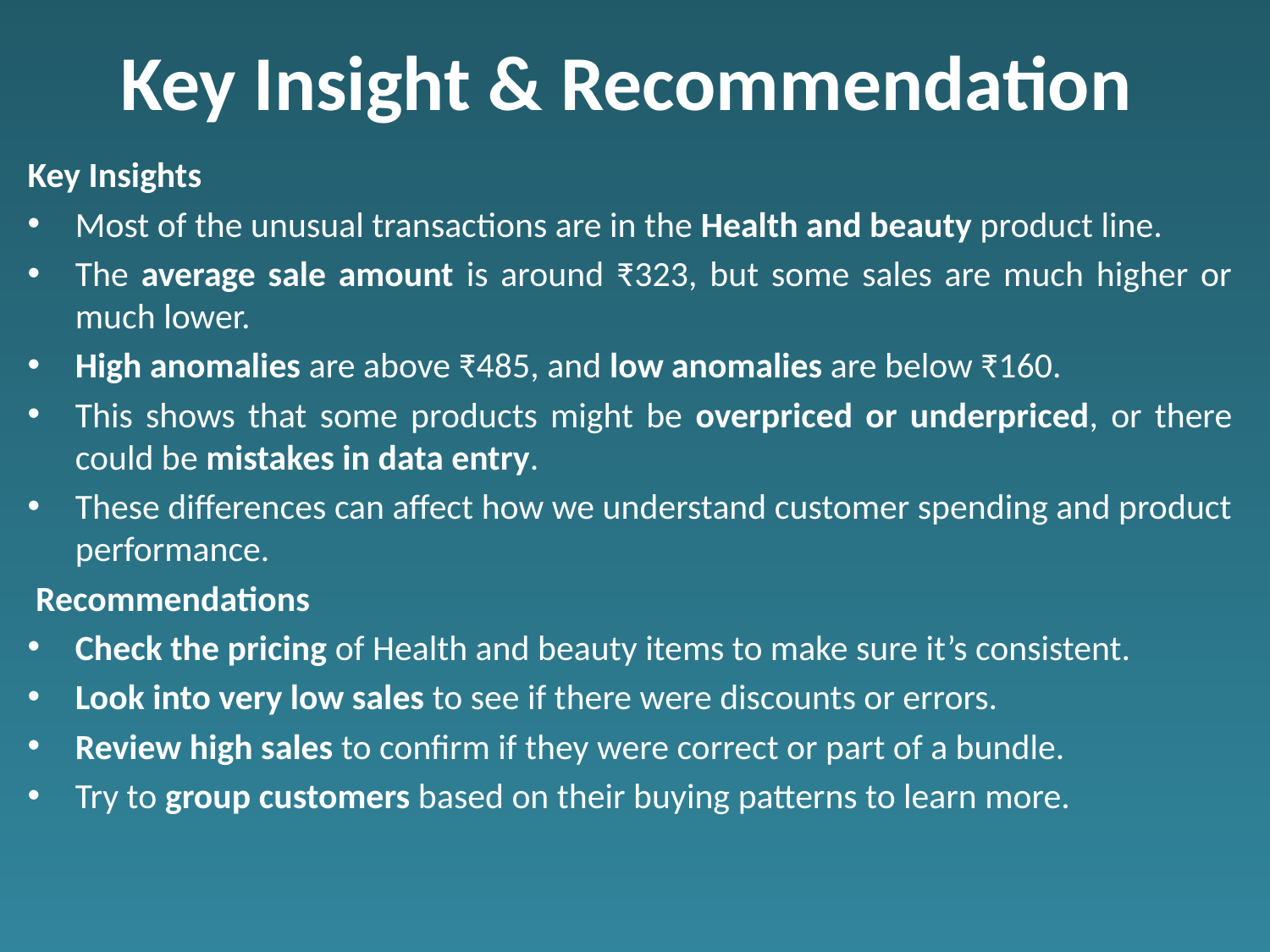

# Key Insight & Recommendation
Key Insights
Most of the unusual transactions are in the Health and beauty product line.
The average sale amount is around ₹323, but some sales are much higher or much lower.
High anomalies are above ₹485, and low anomalies are below ₹160.
This shows that some products might be overpriced or underpriced, or there could be mistakes in data entry.
These differences can affect how we understand customer spending and product performance.
 Recommendations
Check the pricing of Health and beauty items to make sure it’s consistent.
Look into very low sales to see if there were discounts or errors.
Review high sales to confirm if they were correct or part of a bundle.
Try to group customers based on their buying patterns to learn more.